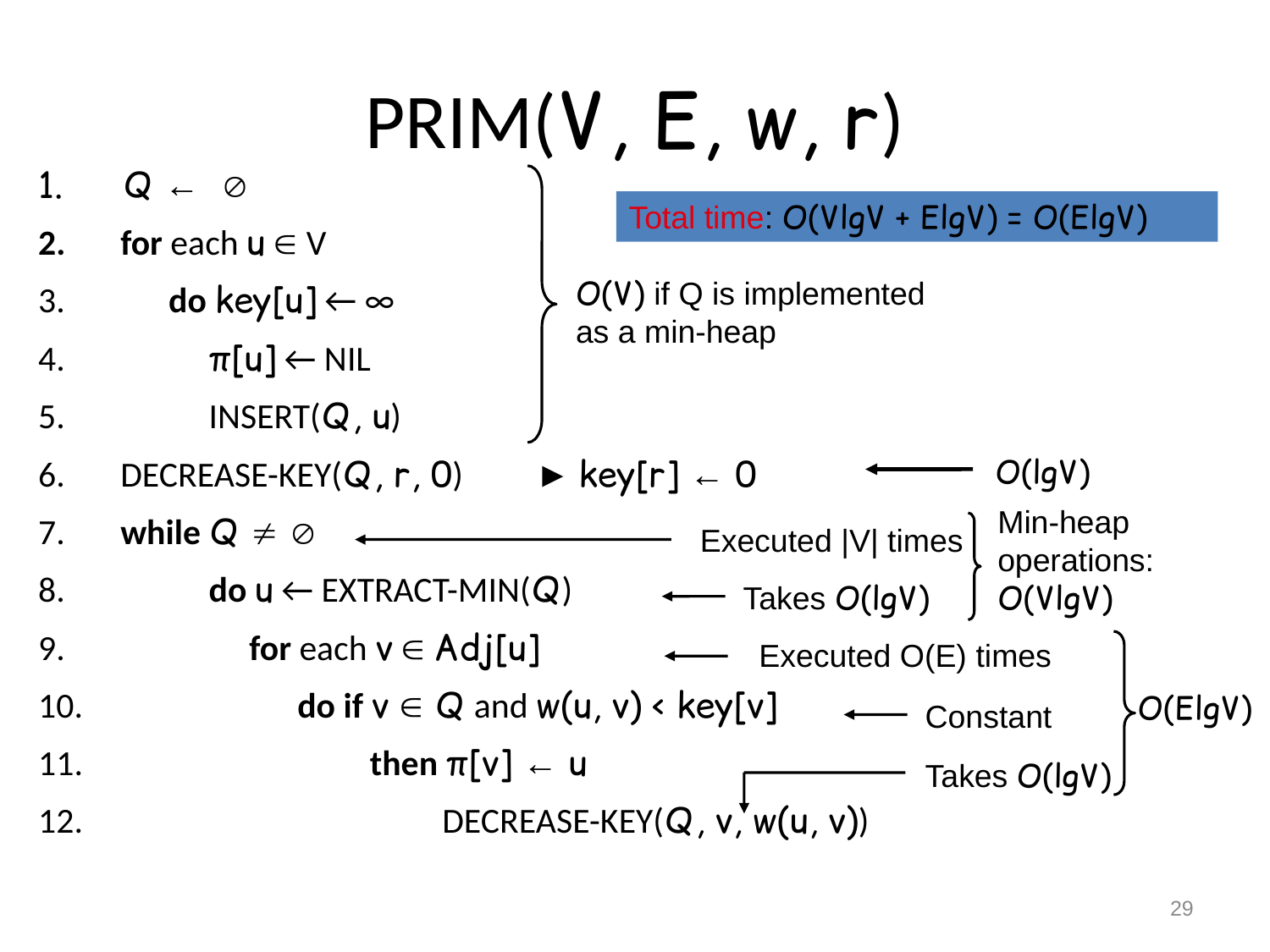

# PRIM(V, E, w, r)
 Q ←  ∅
 for each u ∈ V
       do key[u] ← ∞
            π[u] ← NIL
            INSERT(Q, u)
 DECREASE-KEY(Q, r, 0)         ► key[r] ← 0
 while Q ≠ ∅
            do u ← EXTRACT-MIN(Q)
                 for each v ∈ Adj[u]
                       do if v ∈ Q and w(u, v) < key[v]
                                then π[v] ← u
                                         DECREASE-KEY(Q, v, w(u, v))

Total time: O(VlgV + ElgV) = O(ElgV)
O(V) if Q is implemented as a min-heap
O(lgV)

Min-heap operations:
O(VlgV)

Executed |V| times

Takes O(lgV)

Executed O(E) times

O(ElgV)
Constant

Takes O(lgV)

29